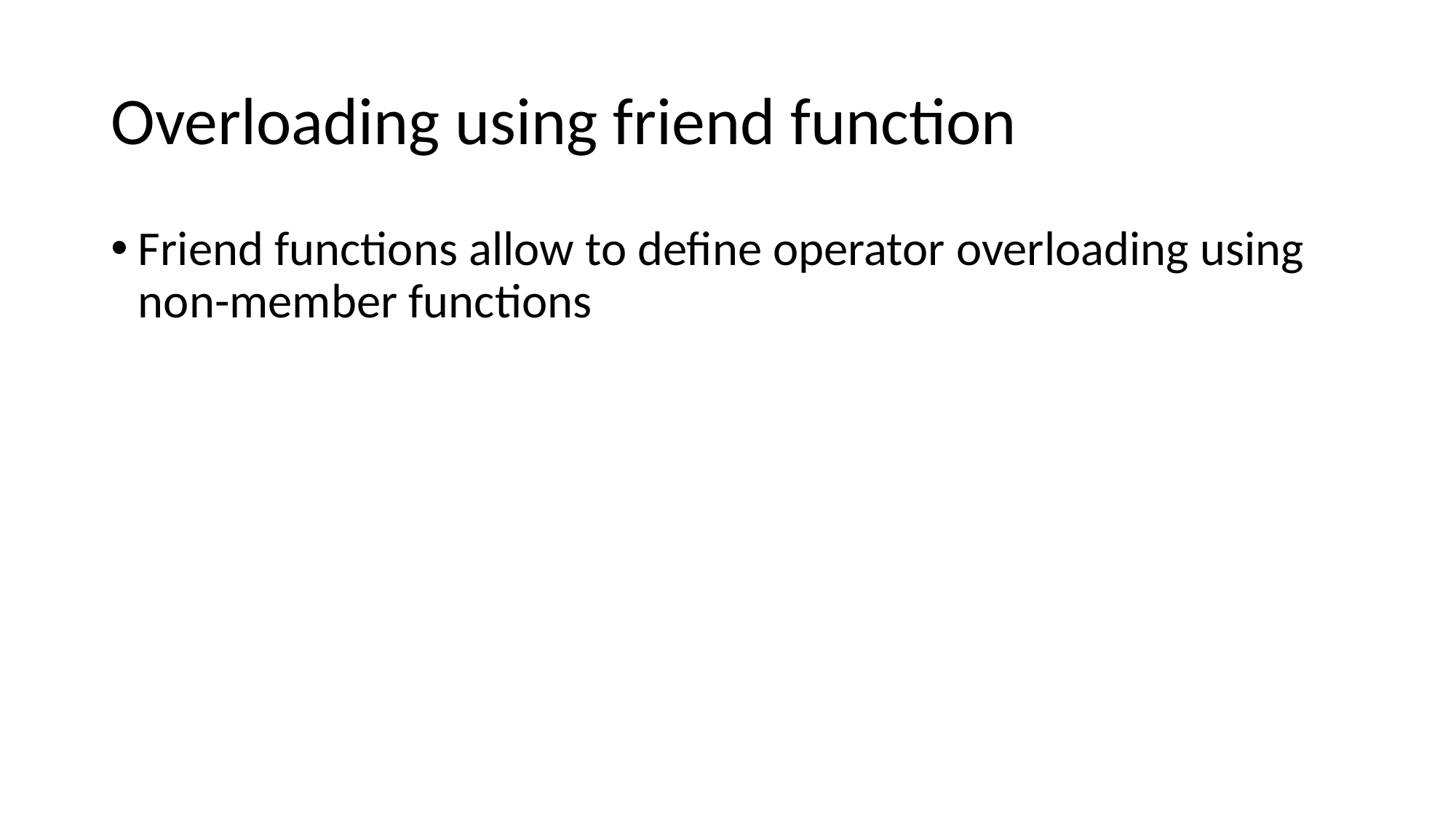

# Overloading using friend function
Friend functions allow to define operator overloading using non-member functions